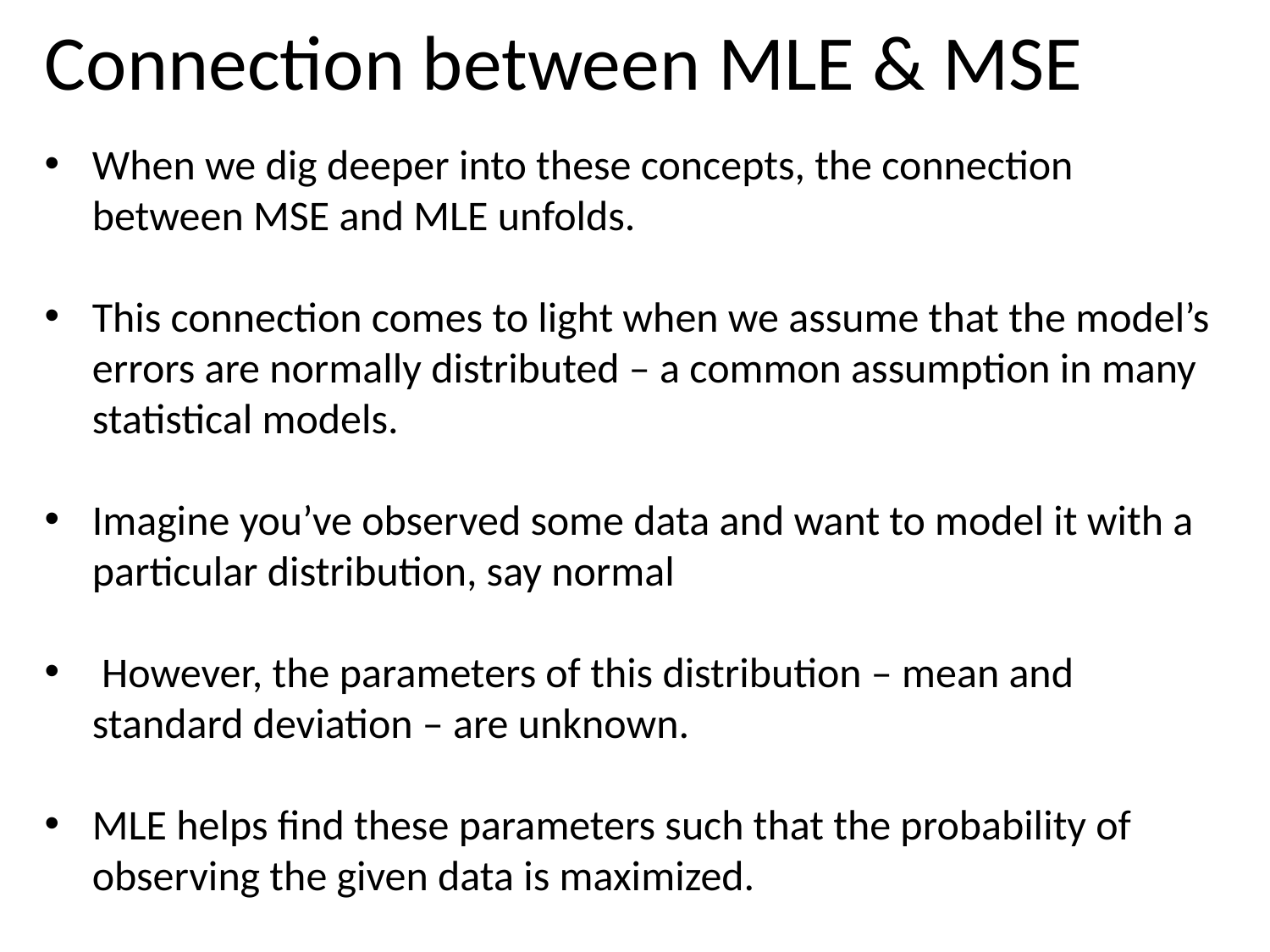

# Connection between MLE & MSE
When we dig deeper into these concepts, the connection between MSE and MLE unfolds.

This connection comes to light when we assume that the model’s errors are normally distributed – a common assumption in many statistical models.

Imagine you’ve observed some data and want to model it with a particular distribution, say normal

 However, the parameters of this distribution – mean and standard deviation – are unknown.

MLE helps find these parameters such that the probability of observing the given data is maximized.